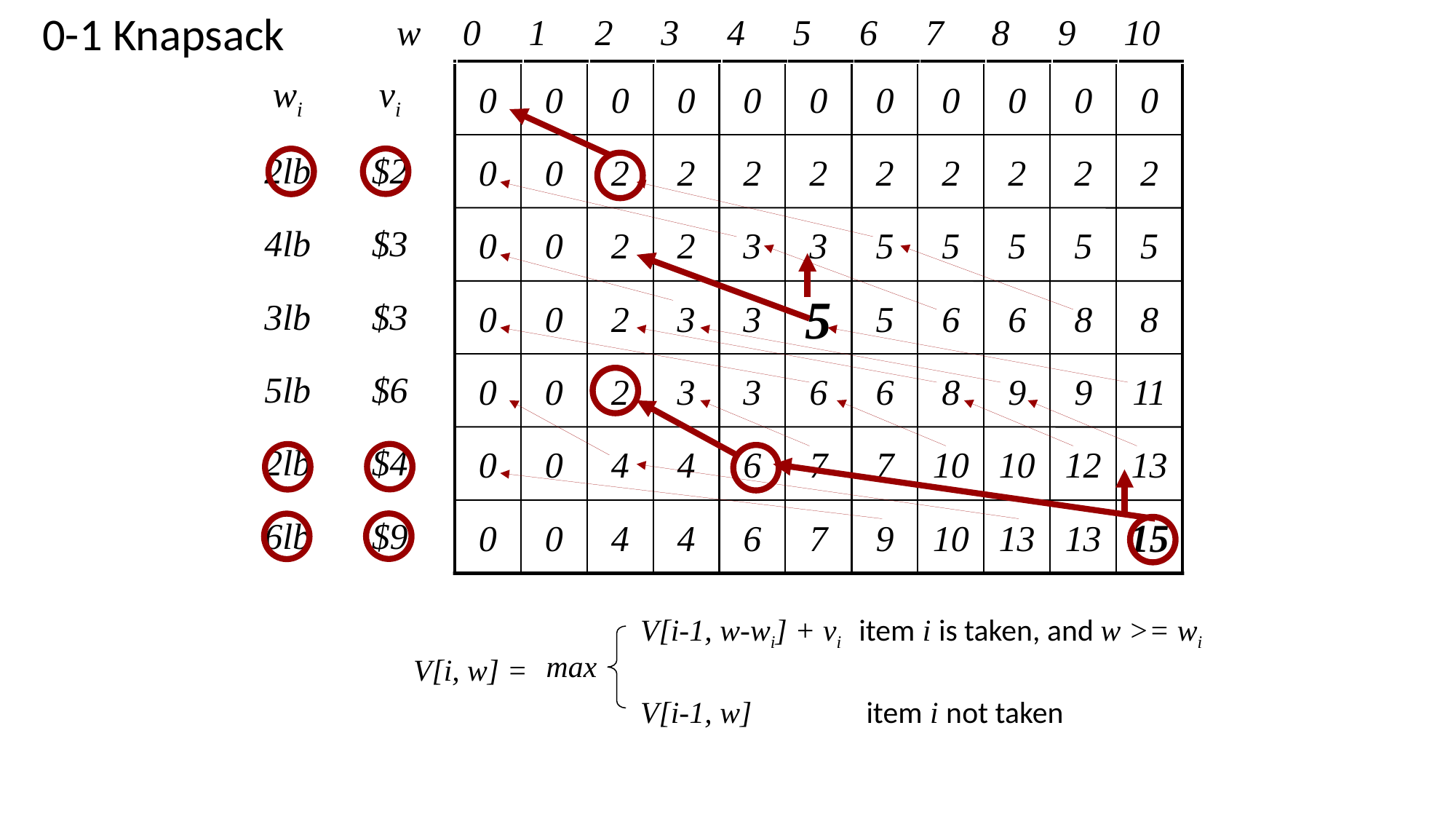

0-1 Knapsack
| w | 0 | 1 | 2 | 3 | 4 | 5 | 6 | 7 | 8 | 9 | 10 |
| --- | --- | --- | --- | --- | --- | --- | --- | --- | --- | --- | --- |

| wi | vi |
| --- | --- |
| 2lb | $2 |
| 4lb | $3 |
| 3lb | $3 |
| 5lb | $6 |
| 2lb | $4 |
| 6lb | $9 |
0
0
0
0
0
0
0
0
0
0
0

2
0
0
2
2
2
2
2
2
2
2

0
0
2
2
3
3
5
5
5
5
5

5
0
0
2
3
5
6
8
3
6
8

6
8
9
11
0
0
2
3
3
6
9

0
0
4
4
6
7
7
10
10
12
13

15

9
13
0
0
4
4
6
7
10
13

V[i-1, w-wi] + vi    item i is taken, and w >= wi

V[i-1, w]	 item i not taken

max
V[i, w] =